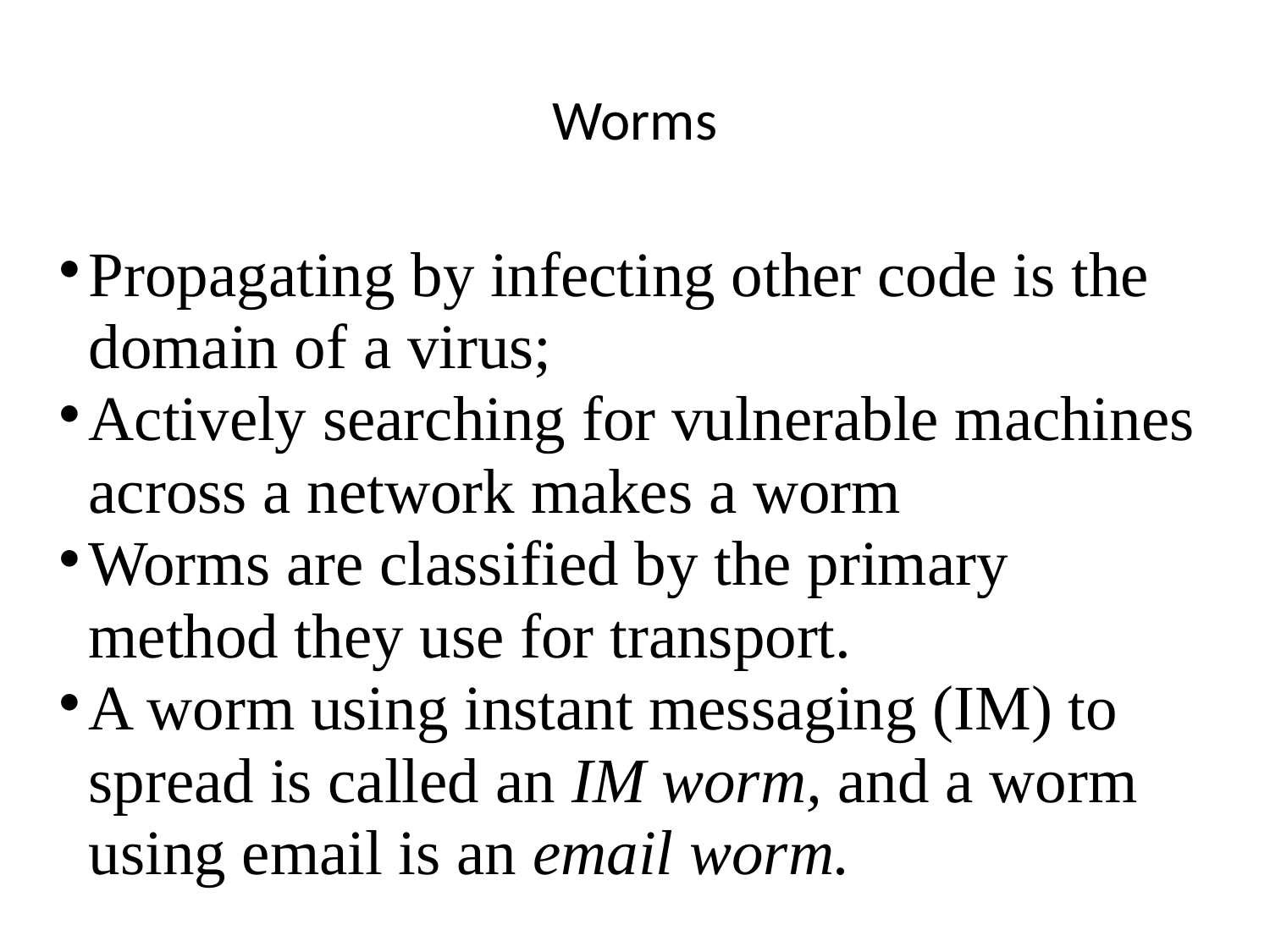

# Worms
Propagating by infecting other code is the domain of a virus;
Actively searching for vulnerable machines across a network makes a worm
Worms are classified by the primary method they use for transport.
A worm using instant messaging (IM) to spread is called an IM worm, and a worm using email is an email worm.